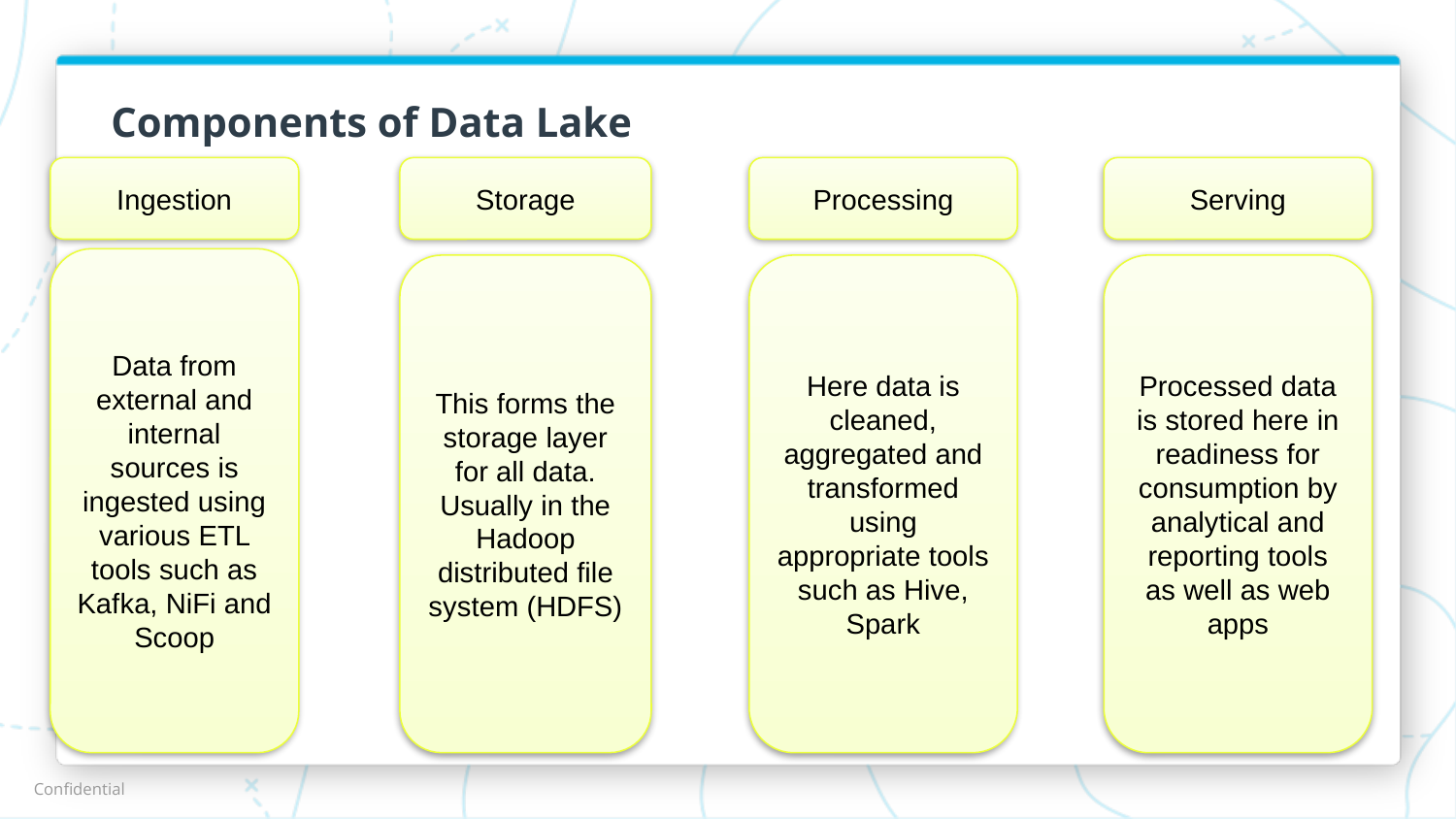

# Components of Data Lake
Serving
Processing
Storage
Ingestion
Data from external and internal sources is ingested using various ETL tools such as Kafka, NiFi and Scoop
This forms the storage layer for all data. Usually in the Hadoop distributed file system (HDFS)
Here data is cleaned, aggregated and transformed using appropriate tools such as Hive, Spark
Processed data is stored here in readiness for consumption by analytical and reporting tools as well as web apps